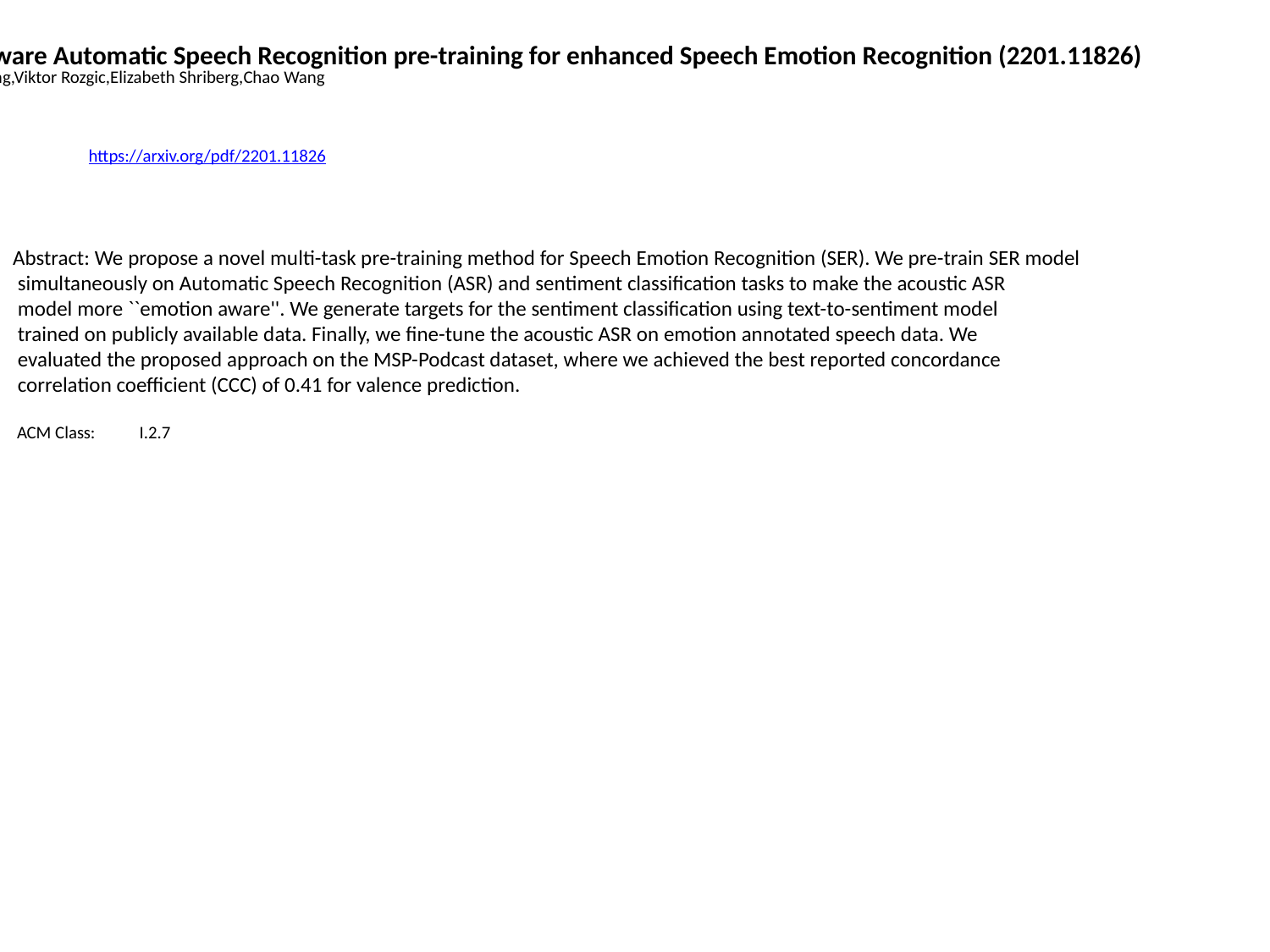

Sentiment-Aware Automatic Speech Recognition pre-training for enhanced Speech Emotion Recognition (2201.11826)
Ayoub Ghriss,Bo Yang,Viktor Rozgic,Elizabeth Shriberg,Chao Wang

https://arxiv.org/pdf/2201.11826

Abstract: We propose a novel multi-task pre-training method for Speech Emotion Recognition (SER). We pre-train SER model
 simultaneously on Automatic Speech Recognition (ASR) and sentiment classification tasks to make the acoustic ASR
 model more ``emotion aware''. We generate targets for the sentiment classification using text-to-sentiment model
 trained on publicly available data. Finally, we fine-tune the acoustic ASR on emotion annotated speech data. We
 evaluated the proposed approach on the MSP-Podcast dataset, where we achieved the best reported concordance
 correlation coefficient (CCC) of 0.41 for valence prediction.
 ACM Class:           I.2.7